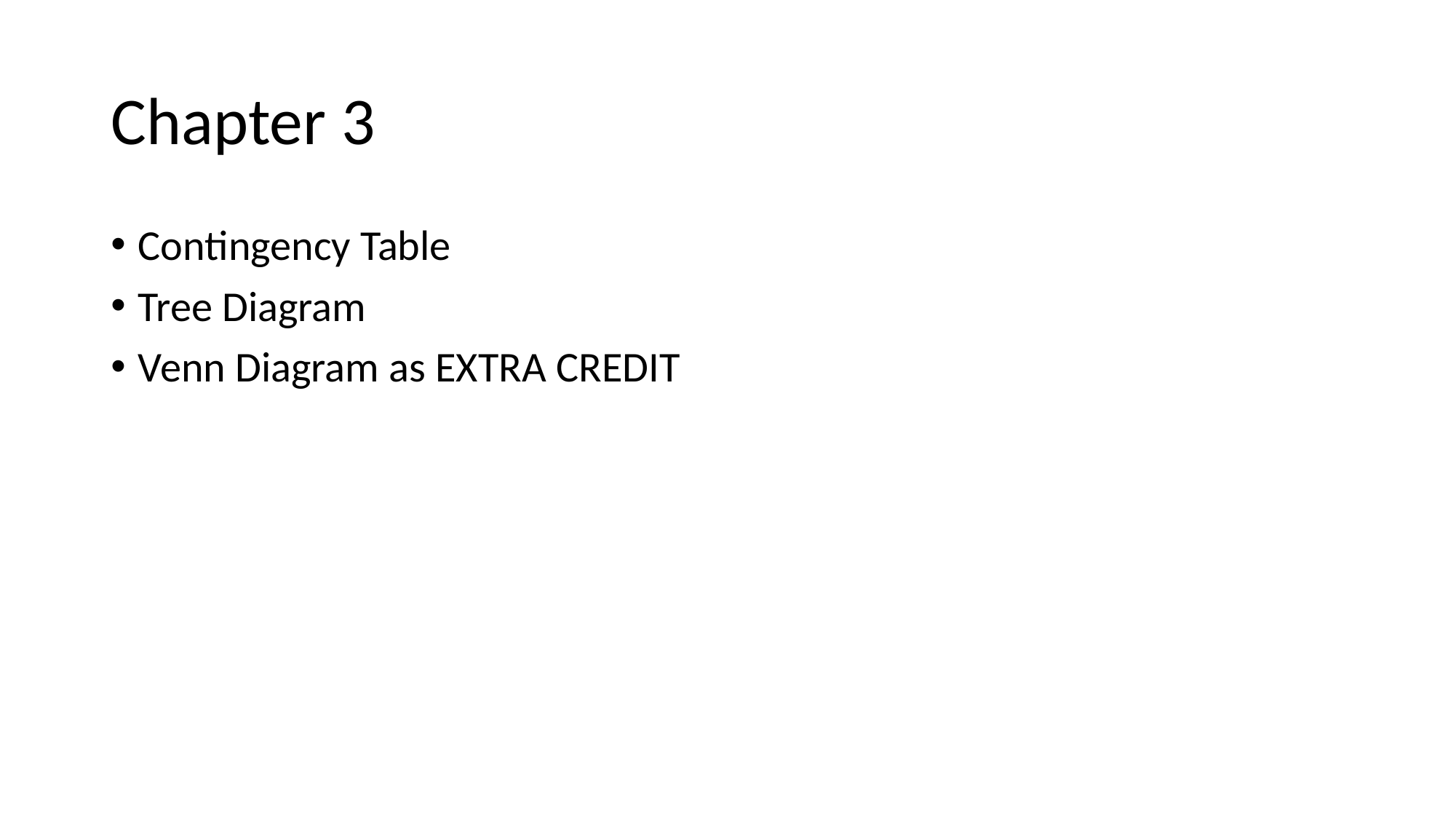

# Chapter 3
Contingency Table
Tree Diagram
Venn Diagram as EXTRA CREDIT